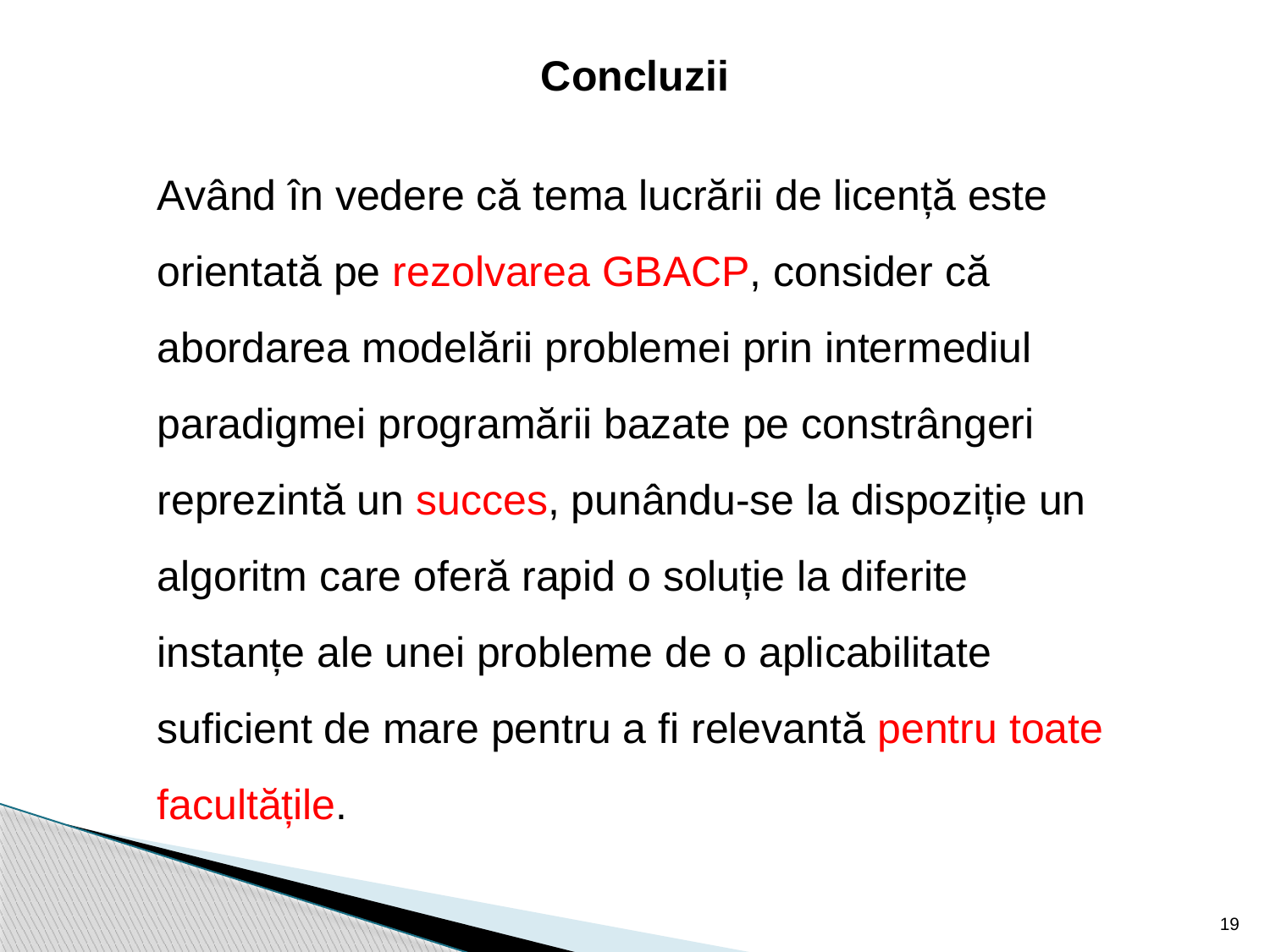

Concluzii
Având în vedere că tema lucrării de licență este orientată pe rezolvarea GBACP, consider că abordarea modelării problemei prin intermediul paradigmei programării bazate pe constrângeri reprezintă un succes, punându-se la dispoziție un algoritm care oferă rapid o soluție la diferite instanțe ale unei probleme de o aplicabilitate suficient de mare pentru a fi relevantă pentru toate facultățile.
19